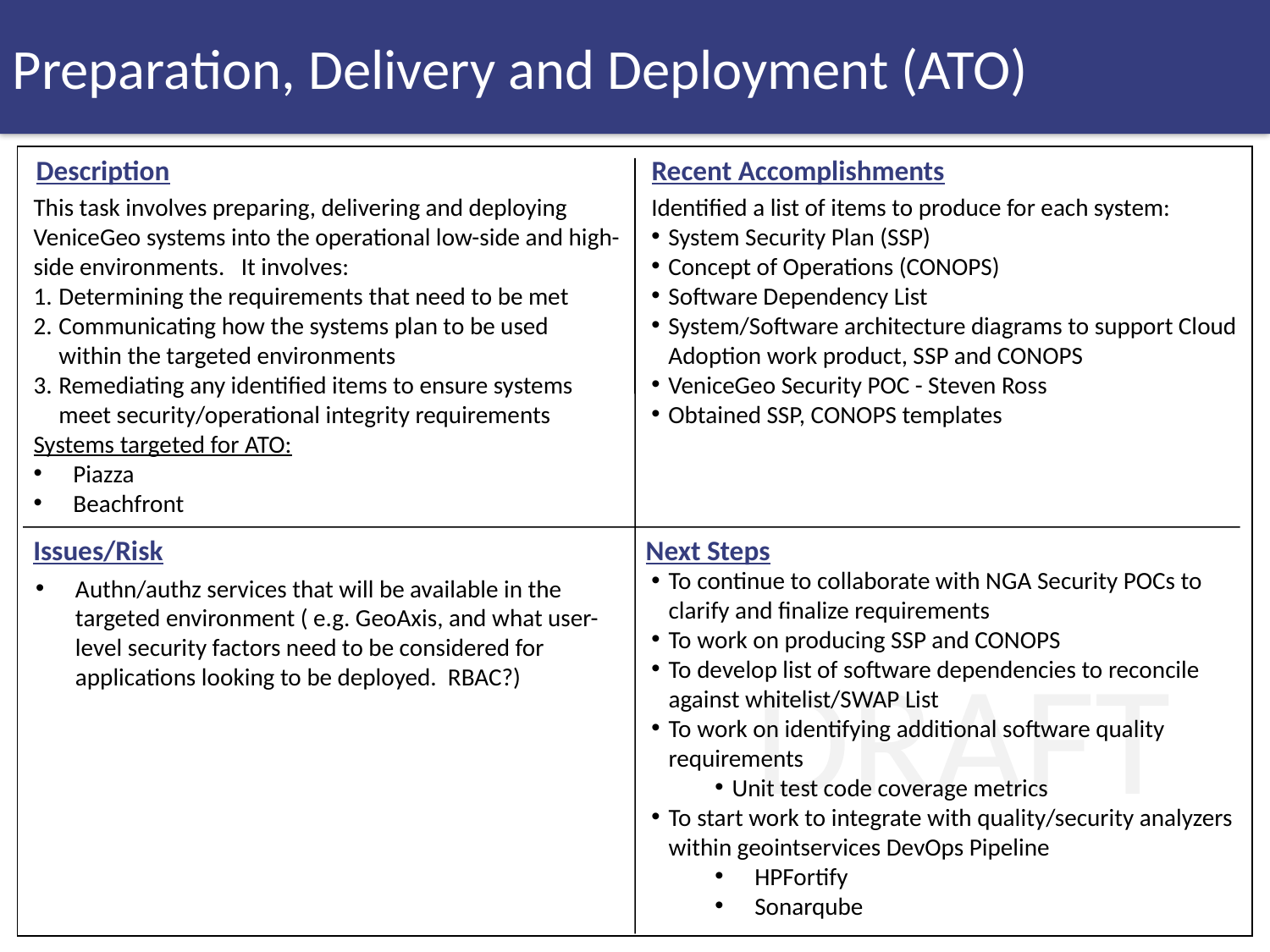

Preparation, Delivery and Deployment (ATO)
Description
Recent Accomplishments

This task involves preparing, delivering and deploying VeniceGeo systems into the operational low-side and high-side environments.   It involves:
Determining the requirements that need to be met
Communicating how the systems plan to be used  within the targeted environments
Remediating any identified items to ensure systems meet security/operational integrity requirements
Systems targeted for ATO:
Piazza
Beachfront

Identified a list of items to produce for each system:
System Security Plan (SSP)
Concept of Operations (CONOPS)
Software Dependency List
System/Software architecture diagrams to support Cloud Adoption work product, SSP and CONOPS
VeniceGeo Security POC - Steven Ross
Obtained SSP, CONOPS templates

Issues/Risk
Next Steps

To continue to collaborate with NGA Security POCs to clarify and finalize requirements
To work on producing SSP and CONOPS
To develop list of software dependencies to reconcile against whitelist/SWAP List
To work on identifying additional software quality requirements
Unit test code coverage metrics
To start work to integrate with quality/security analyzers within geointservices DevOps Pipeline
HPFortify
Sonarqube
Authn/authz services that will be available in the targeted environment ( e.g. GeoAxis, and what user-level security factors need to be considered for applications looking to be deployed.  RBAC?)